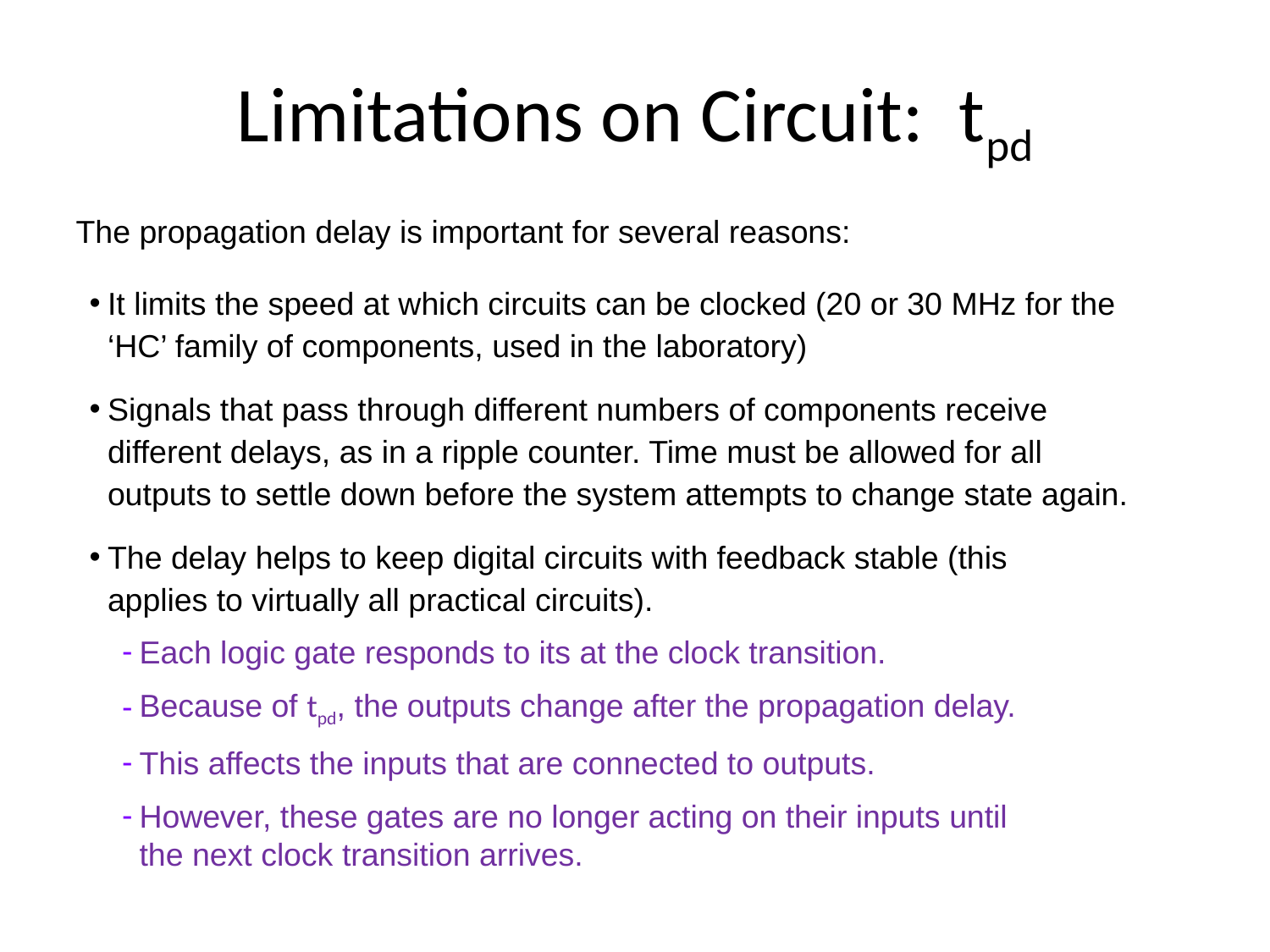

# Limitations on Circuit:  tpd
The propagation delay is important for several reasons:

It limits the speed at which circuits can be clocked (20 or 30 MHz for the ‘HC’ family of components, used in the laboratory)

Signals that pass through different numbers of components receive different delays, as in a ripple counter. Time must be allowed for all outputs to settle down before the system attempts to change state again.

The delay helps to keep digital circuits with feedback stable (this applies to virtually all practical circuits).

Each logic gate responds to its at the clock transition.

Because of tpd, the outputs change after the propagation delay.

This affects the inputs that are connected to outputs.

However, these gates are no longer acting on their inputs until the next clock transition arrives.